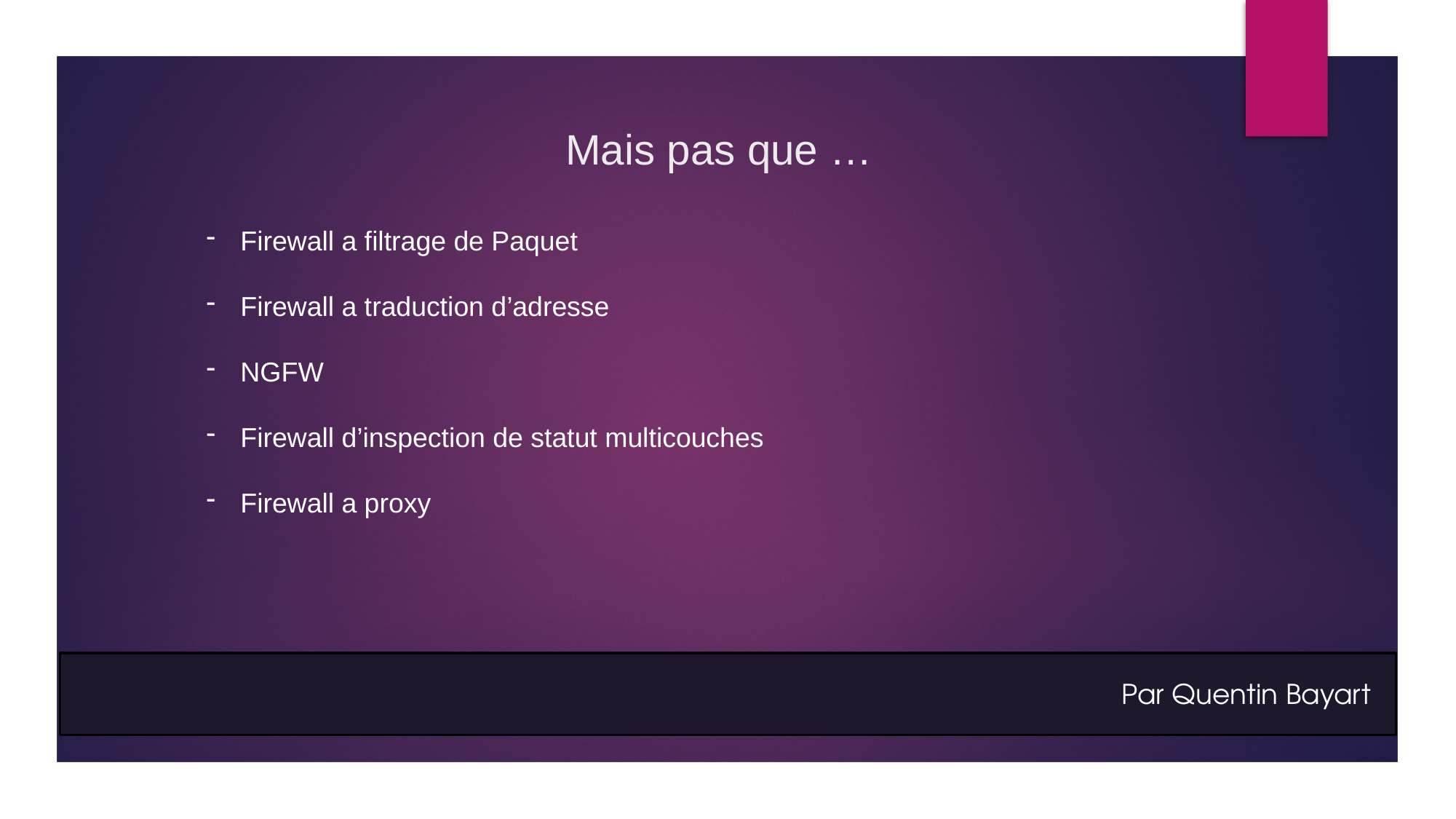

# Mais pas que …
Firewall a filtrage de Paquet

Firewall a traduction d’adresse

NGFW

Firewall d’inspection de statut multicouches

Firewall a proxy

Par Quentin Bayart